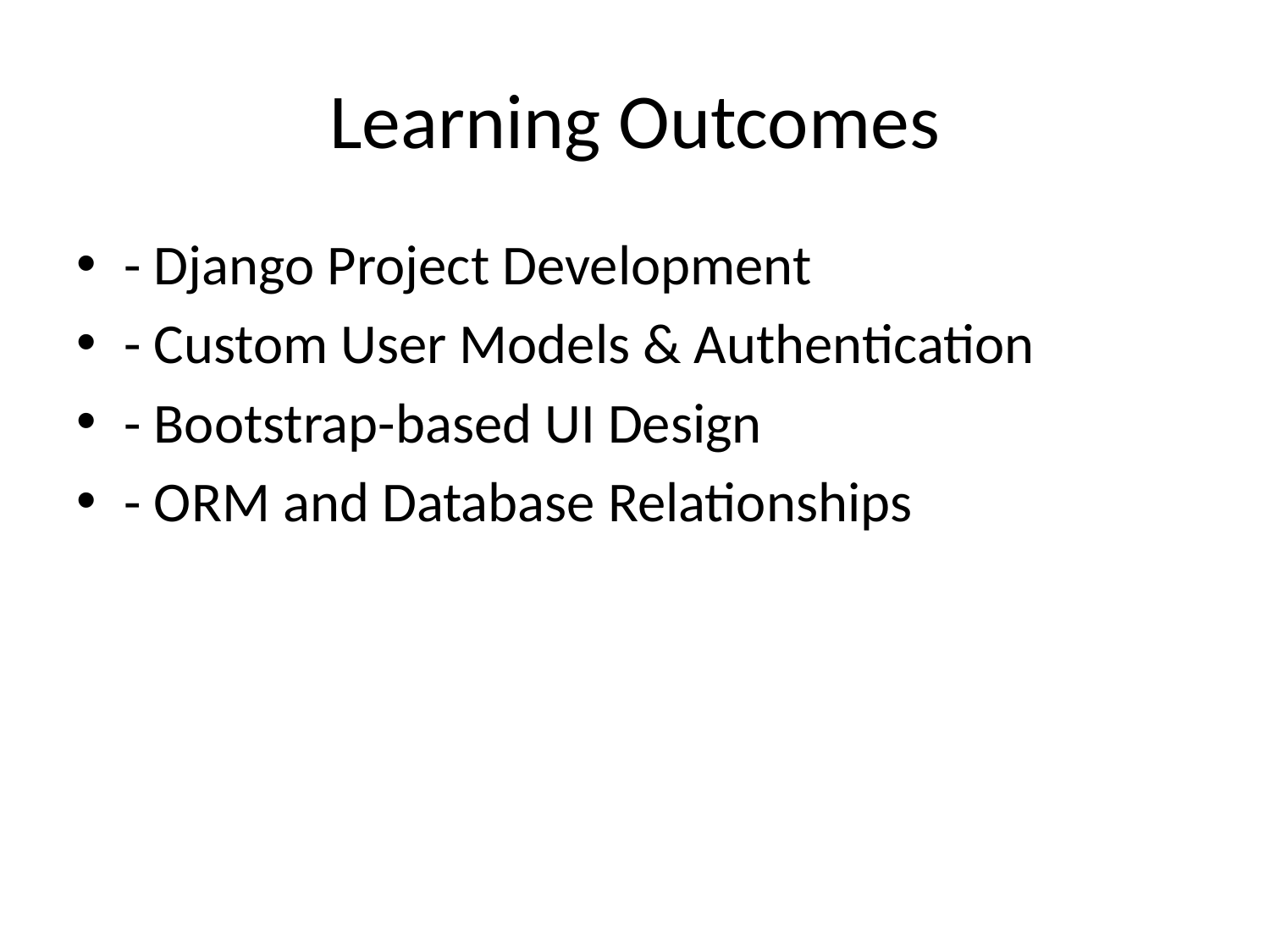

# Learning Outcomes
- Django Project Development
- Custom User Models & Authentication
- Bootstrap-based UI Design
- ORM and Database Relationships